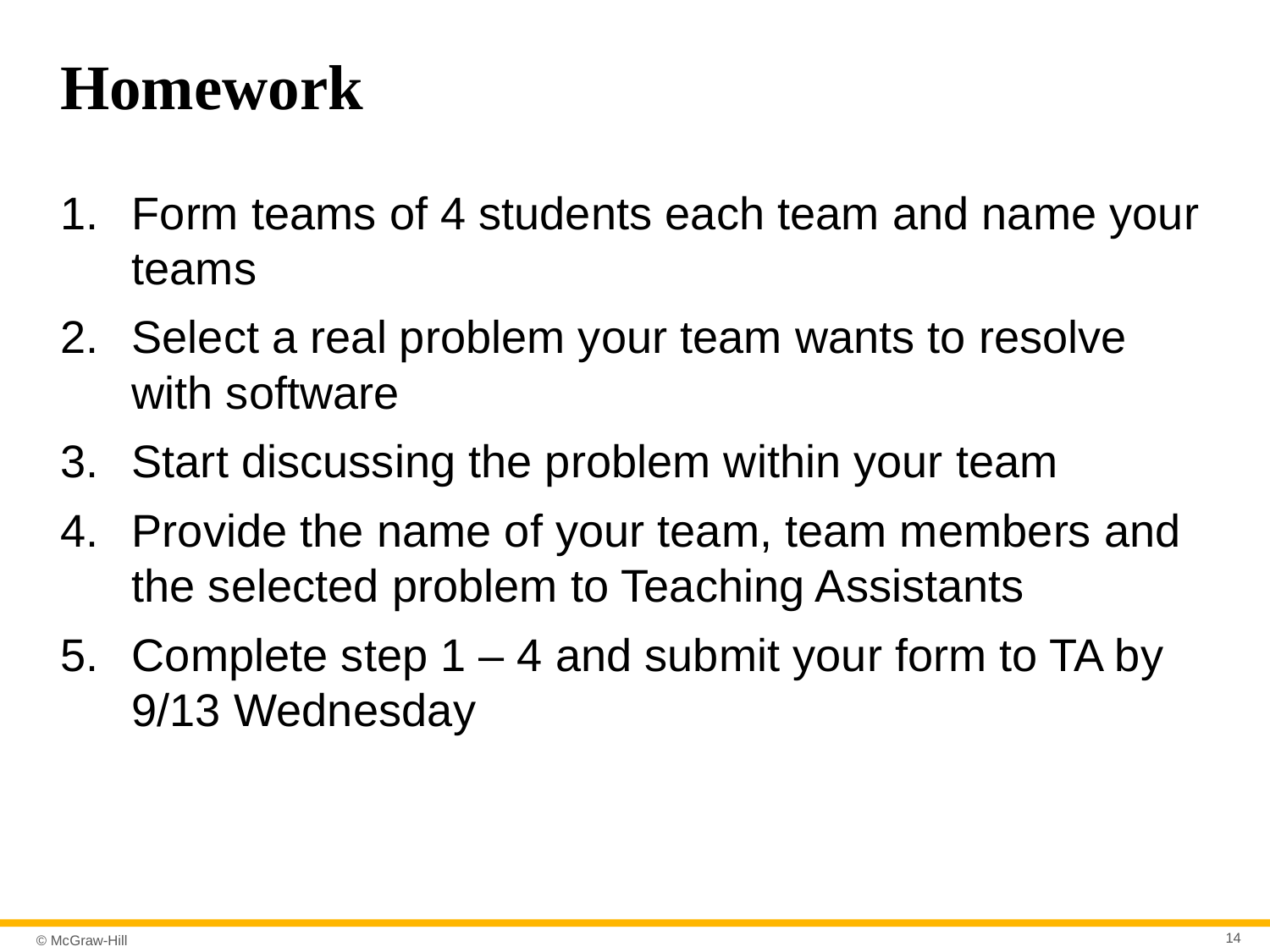

# Homework
Form teams of 4 students each team and name your teams
Select a real problem your team wants to resolve with software
Start discussing the problem within your team
Provide the name of your team, team members and the selected problem to Teaching Assistants
Complete step 1 – 4 and submit your form to TA by 9/13 Wednesday
14